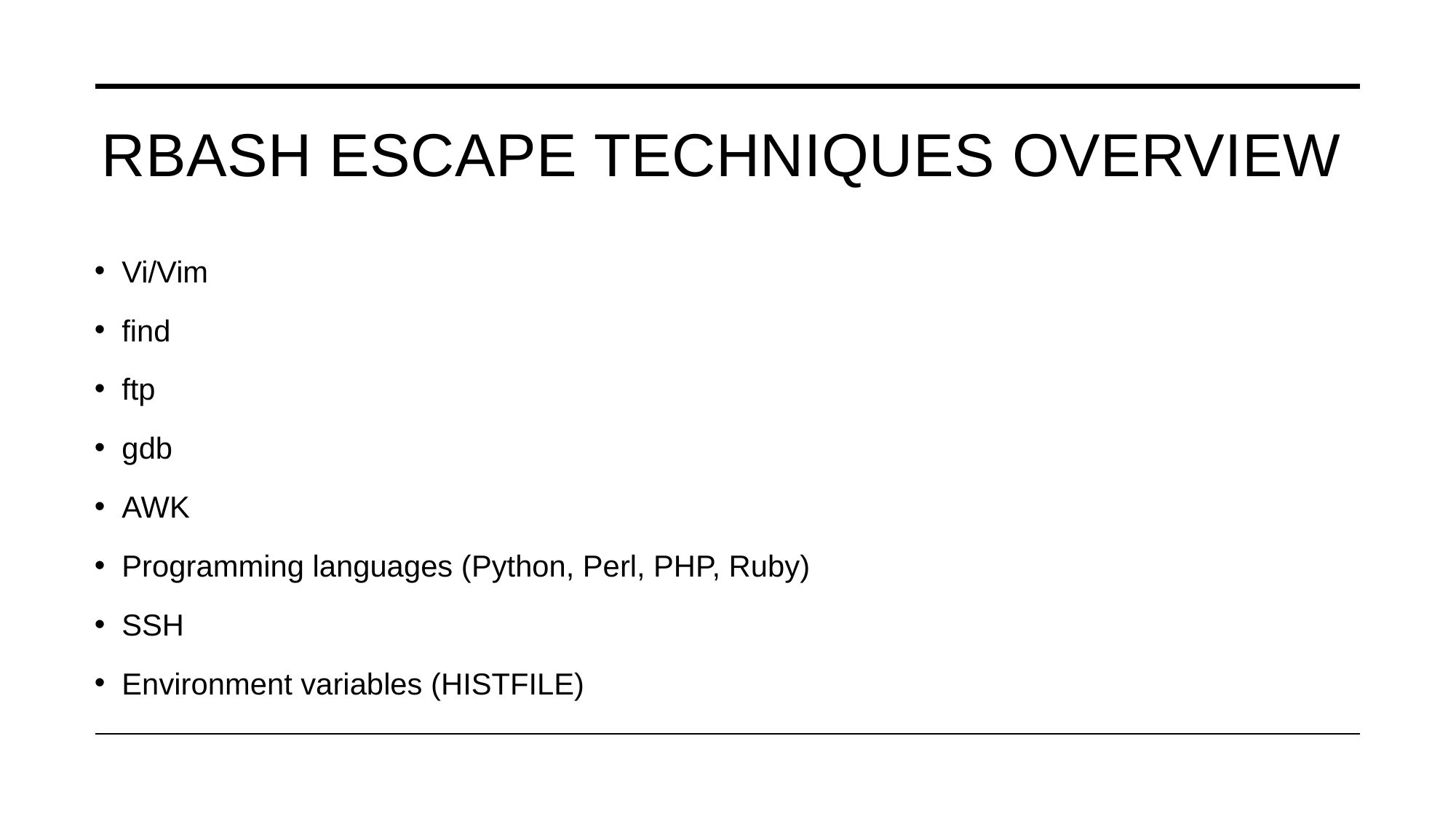

# Rbash escape techniques overview
Vi/Vim
find
ftp
gdb
AWK
Programming languages (Python, Perl, PHP, Ruby)
SSH
Environment variables (HISTFILE)